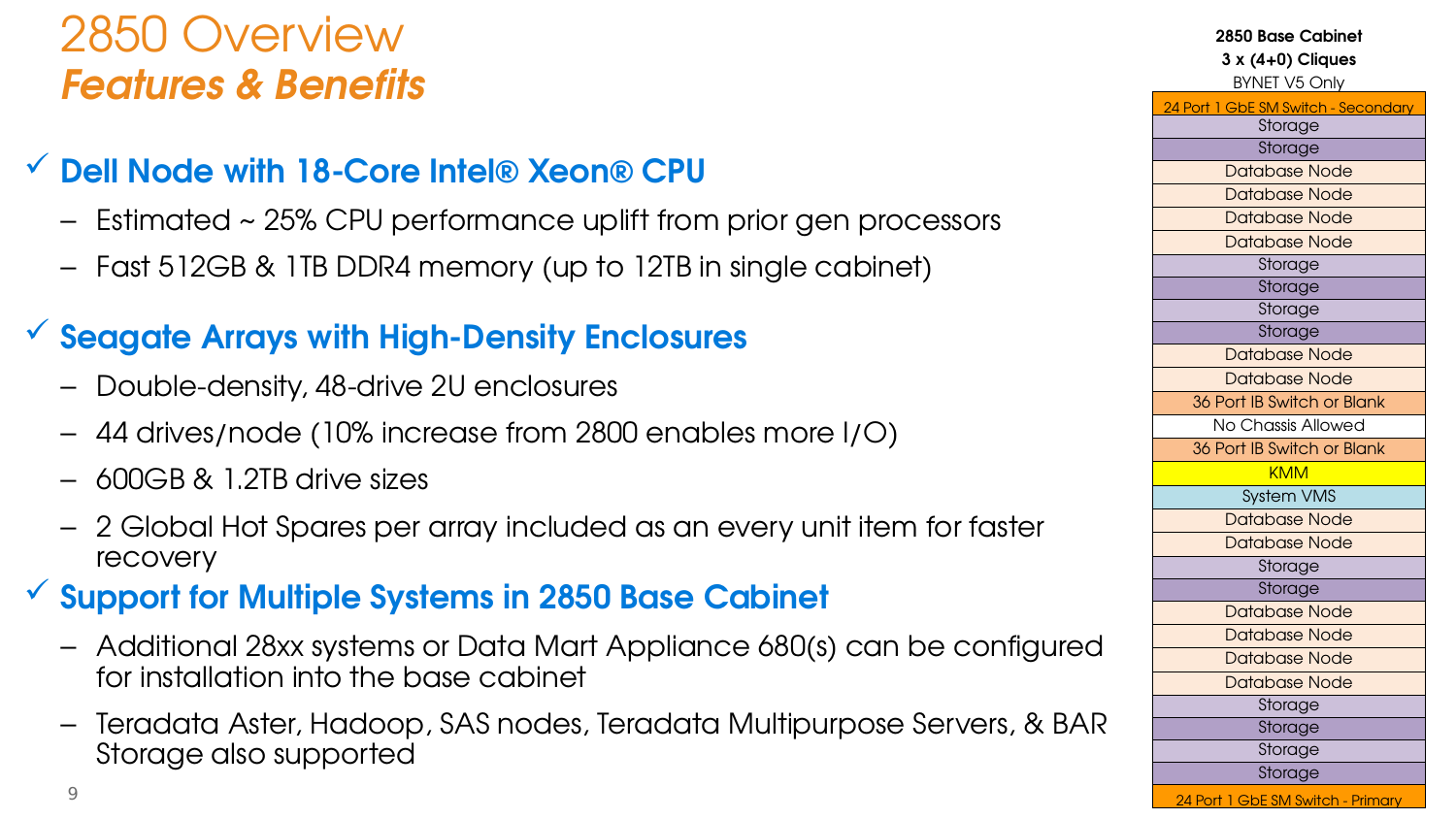

| 2850 Base Cabinet |
| --- |
| 3 x (4+0) Cliques |
| BYNET V5 Only |
| 24 Port 1 GbE SM Switch - Secondary |
| Storage |
| Storage |
| Database Node |
| Database Node |
| Database Node |
| Database Node |
| Storage |
| Storage |
| Storage |
| Storage |
| Database Node |
| Database Node |
| 36 Port IB Switch or Blank |
| No Chassis Allowed |
| 36 Port IB Switch or Blank |
| KMM |
| System VMS |
| Database Node |
| Database Node |
| Storage |
| Storage |
| Database Node |
| Database Node |
| Database Node |
| Database Node |
| Storage |
| Storage |
| Storage |
| Storage |
| 24 Port 1 GbE SM Switch - Primary |
# 2850 Overview Features & Benefits
Dell Node with 18-Core Intel® Xeon® CPU
Estimated ~ 25% CPU performance uplift from prior gen processors
Fast 512GB & 1TB DDR4 memory (up to 12TB in single cabinet)
Seagate Arrays with High-Density Enclosures
Double-density, 48-drive 2U enclosures
44 drives/node (10% increase from 2800 enables more I/O)
600GB & 1.2TB drive sizes
2 Global Hot Spares per array included as an every unit item for faster recovery
Support for Multiple Systems in 2850 Base Cabinet
Additional 28xx systems or Data Mart Appliance 680(s) can be configured for installation into the base cabinet
Teradata Aster, Hadoop, SAS nodes, Teradata Multipurpose Servers, & BAR Storage also supported